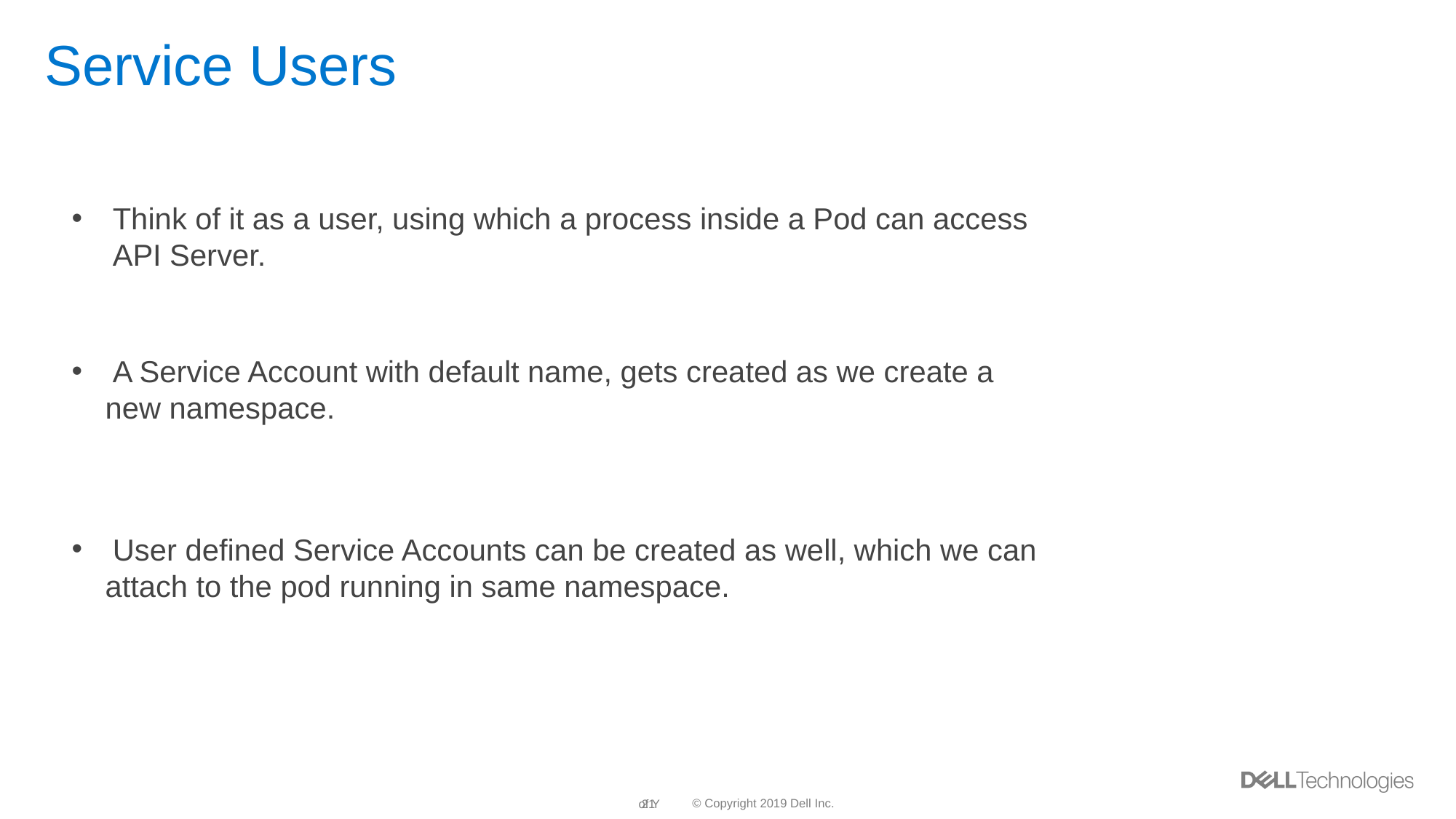

# Service Users
Think of it as a user, using which a process inside a Pod can access
API Server.
A Service Account with default name, gets created as we create a
    new namespace.
User defined Service Accounts can be created as well, which we can
    attach to the pod running in same namespace.